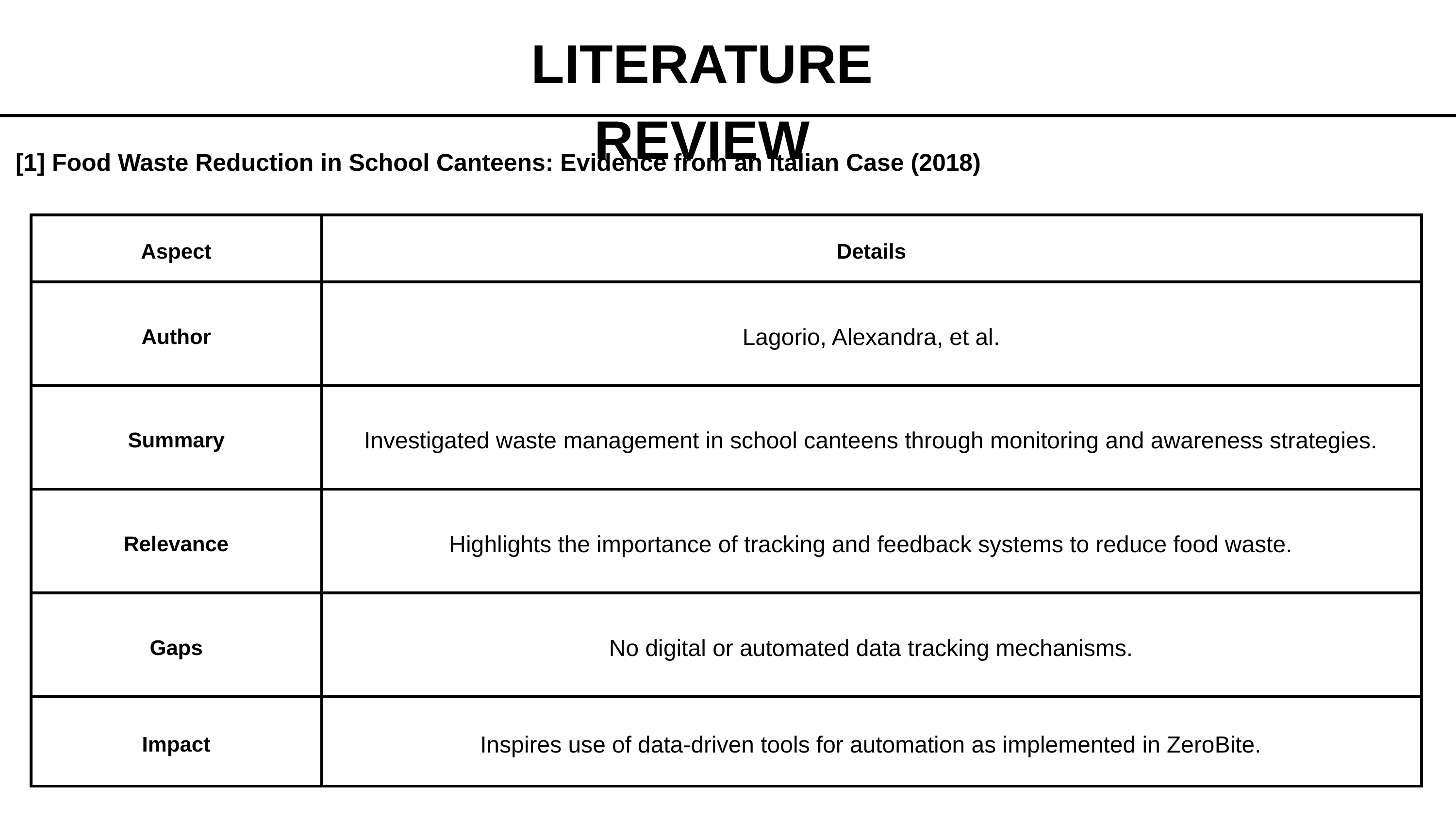

LITERATURE REVIEW

[1] Food Waste Reduction in School Canteens: Evidence from an Italian Case (2018)
| Aspect | Details |
| --- | --- |
| Author | Lagorio, Alexandra, et al. |
| Summary | Investigated waste management in school canteens through monitoring and awareness strategies. |
| Relevance | Highlights the importance of tracking and feedback systems to reduce food waste. |
| Gaps | No digital or automated data tracking mechanisms. |
| Impact | Inspires use of data-driven tools for automation as implemented in ZeroBite. |